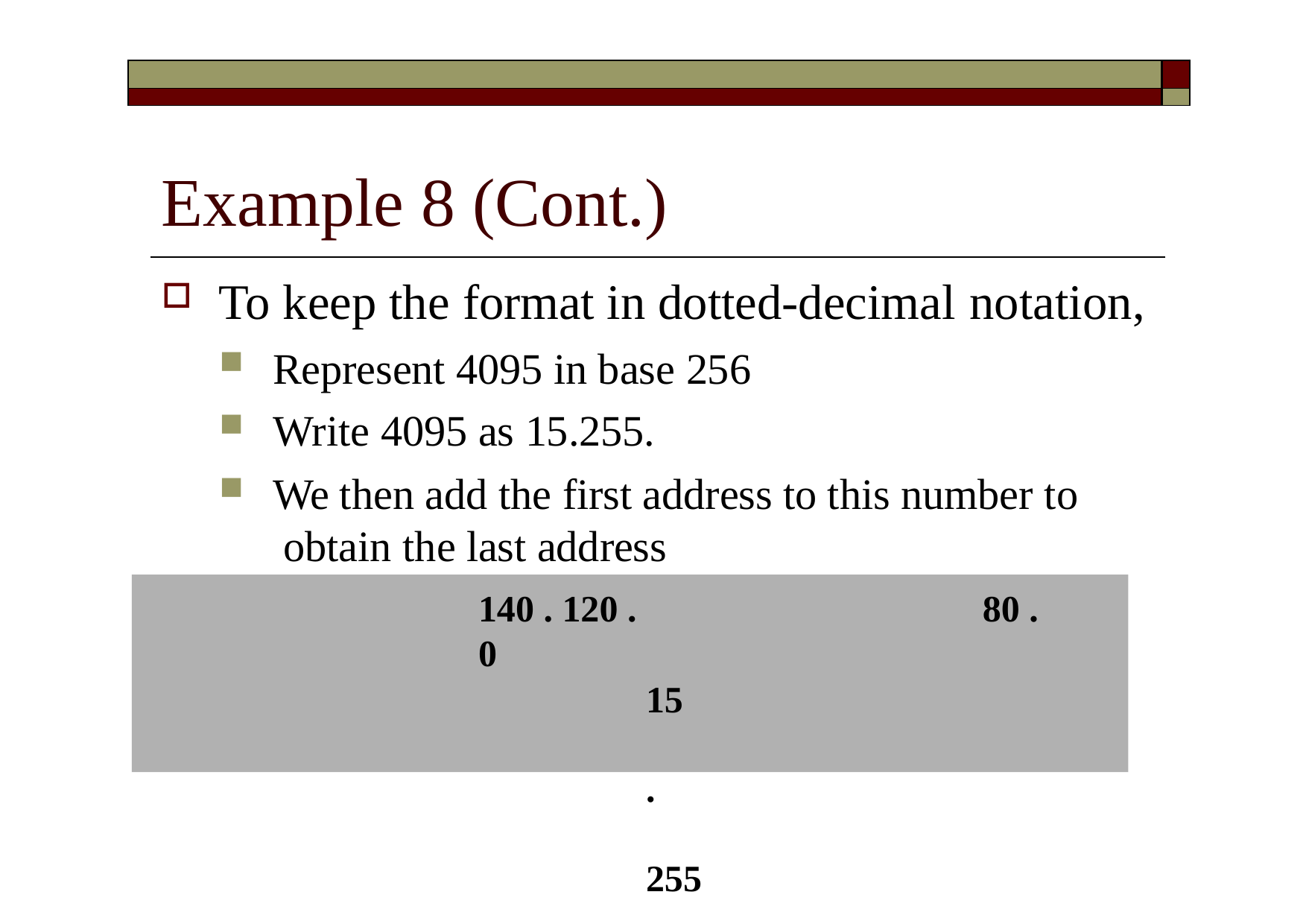

|  |  |
| --- | --- |
|  |  |
# Example 8 (Cont.)
To keep the format in dotted-decimal notation,
Represent 4095 in base 256
Write 4095 as 15.255.
We then add the first address to this number to  obtain the last address
140 . 120 .	80 .	0
15	.	255
-------------------------  140 . 120 .	95 .	255
The last address is 140.120.95.255/20.